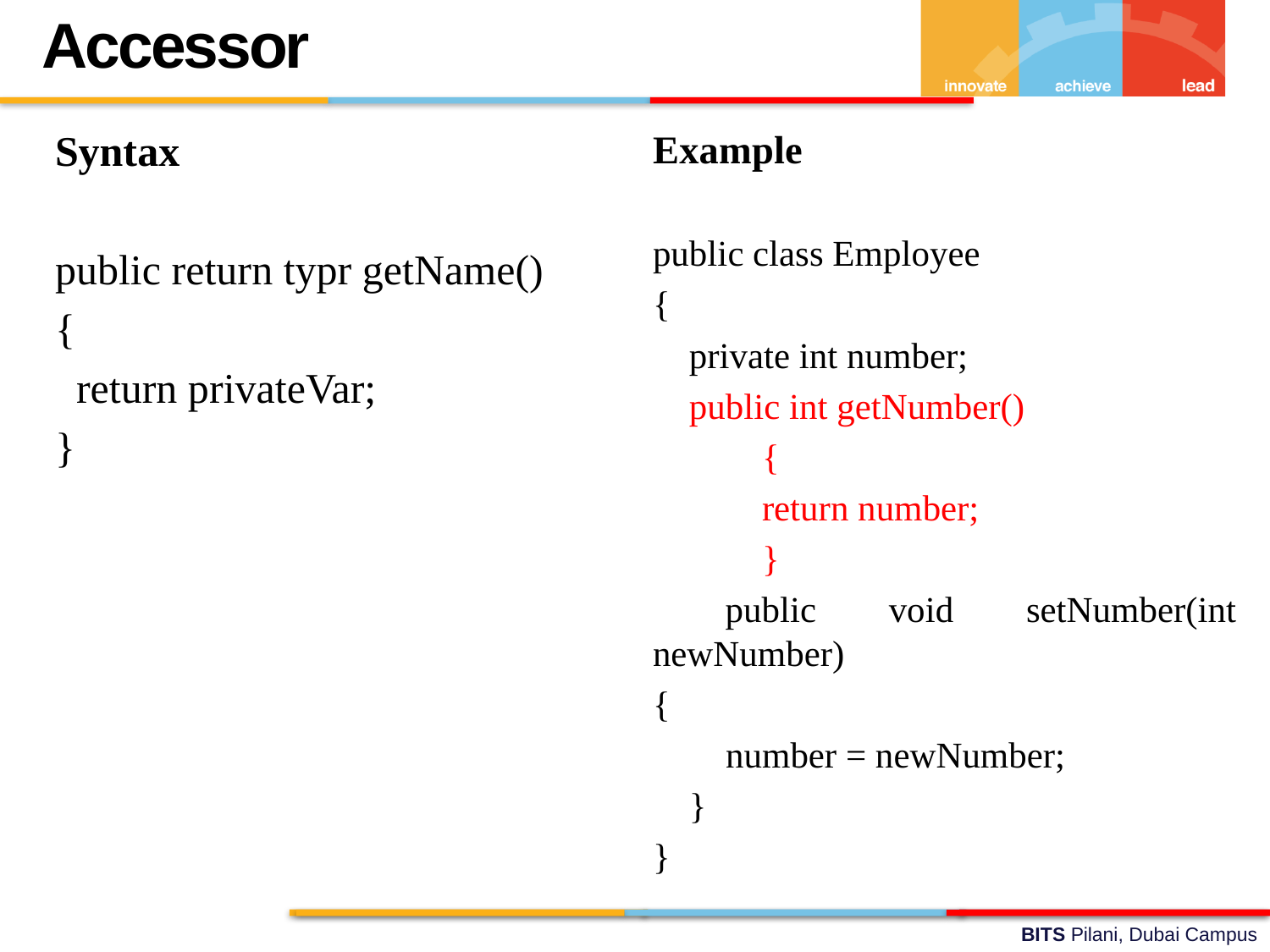

Accessor
Syntax

public return typr getName()
{
  return privateVar;
}

Example

public class Employee
{
    private int number;
    public int getNumber()
	{
        	return number;
    	}
 public void setNumber(int newNumber)
{
        number = newNumber;
    }
}